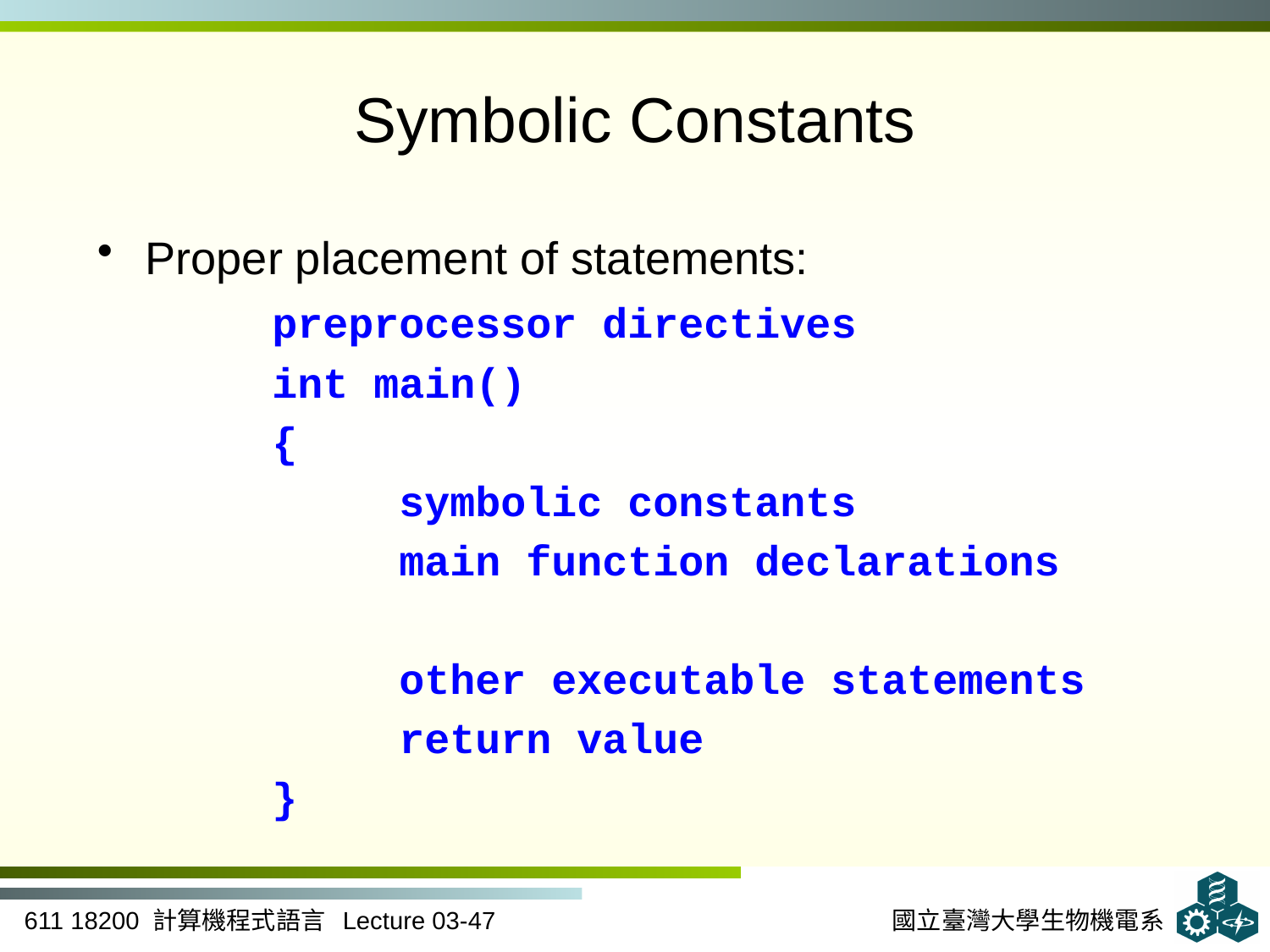

# Symbolic Constants
Proper placement of statements:
		preprocessor directives
		int main()
		{
			symbolic constants
			main function declarations

			other executable statements
			return value
		}